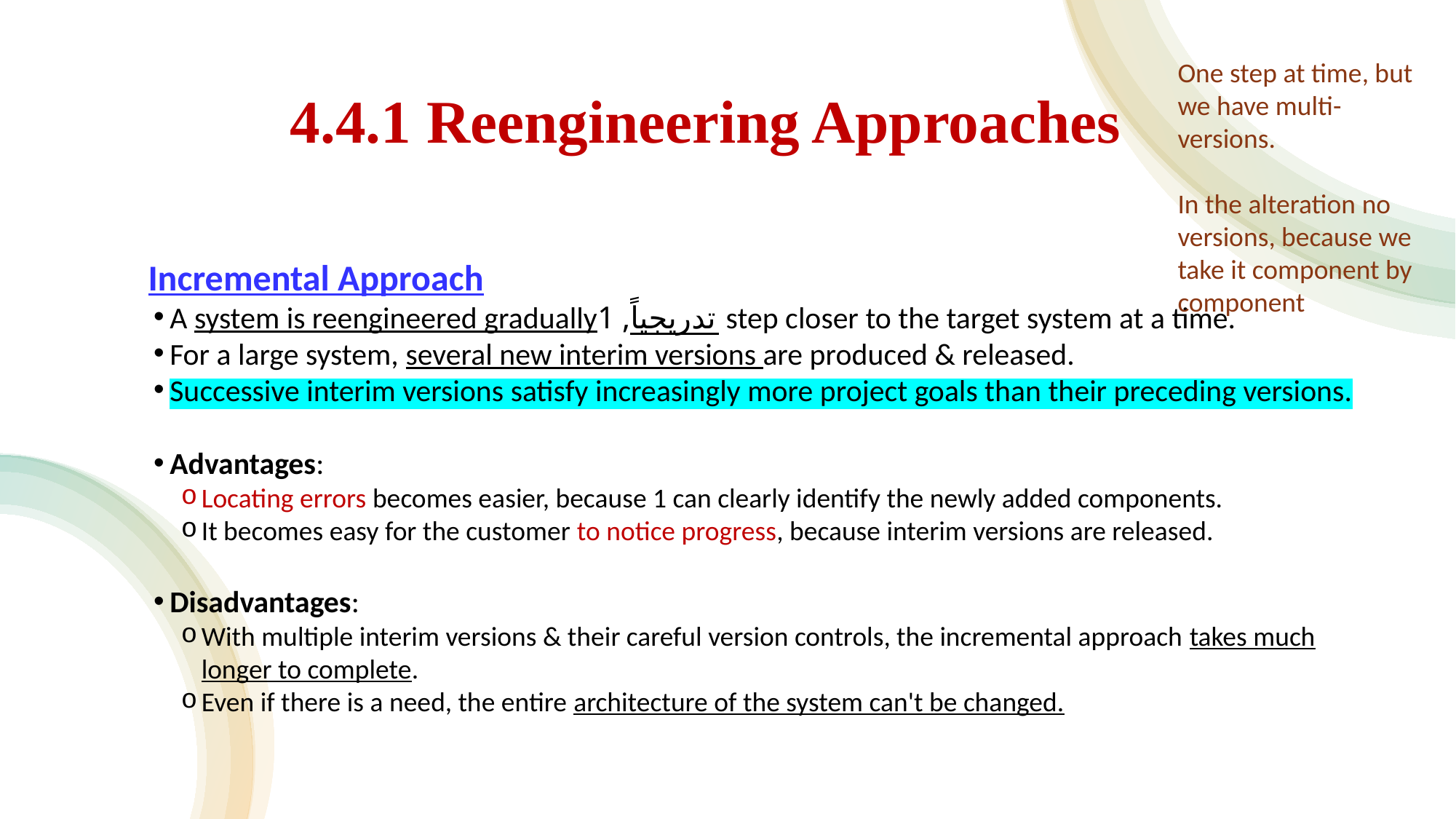

4.4.1 Reengineering Approaches
One step at time, but we have multi- versions.
In the alteration no versions, because we take it component by component
Incremental Approach
A system is reengineered graduallyتدريجياً, 1 step closer to the target system at a time.
For a large system, several new interim versions are produced & released.
Successive interim versions satisfy increasingly more project goals than their preceding versions.

Advantages:
Locating errors becomes easier, because 1 can clearly identify the newly added components.
It becomes easy for the customer to notice progress, because interim versions are released.

Disadvantages:
With multiple interim versions & their careful version controls, the incremental approach takes much longer to complete.
Even if there is a need, the entire architecture of the system can't be changed.